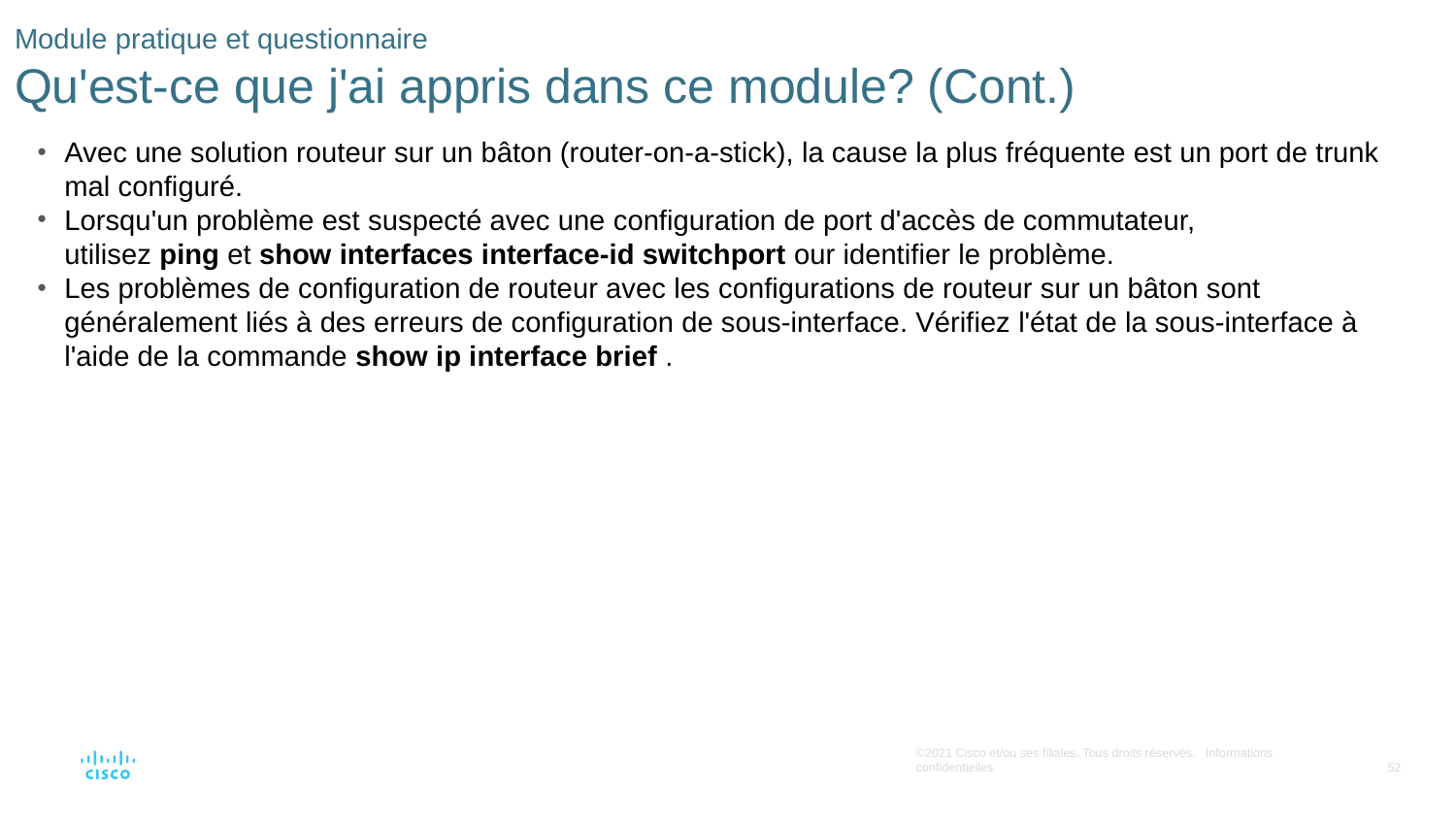

# Module pratique et questionnaire Qu'est-ce que j'ai appris dans ce module? (Cont.)
Avec une solution routeur sur un bâton (router-on-a-stick), la cause la plus fréquente est un port de trunk mal configuré.
Lorsqu'un problème est suspecté avec une configuration de port d'accès de commutateur, utilisez ping et show interfaces interface-id switchport our identifier le problème.
Les problèmes de configuration de routeur avec les configurations de routeur sur un bâton sont généralement liés à des erreurs de configuration de sous-interface. Vérifiez l'état de la sous-interface à l'aide de la commande show ip interface brief .